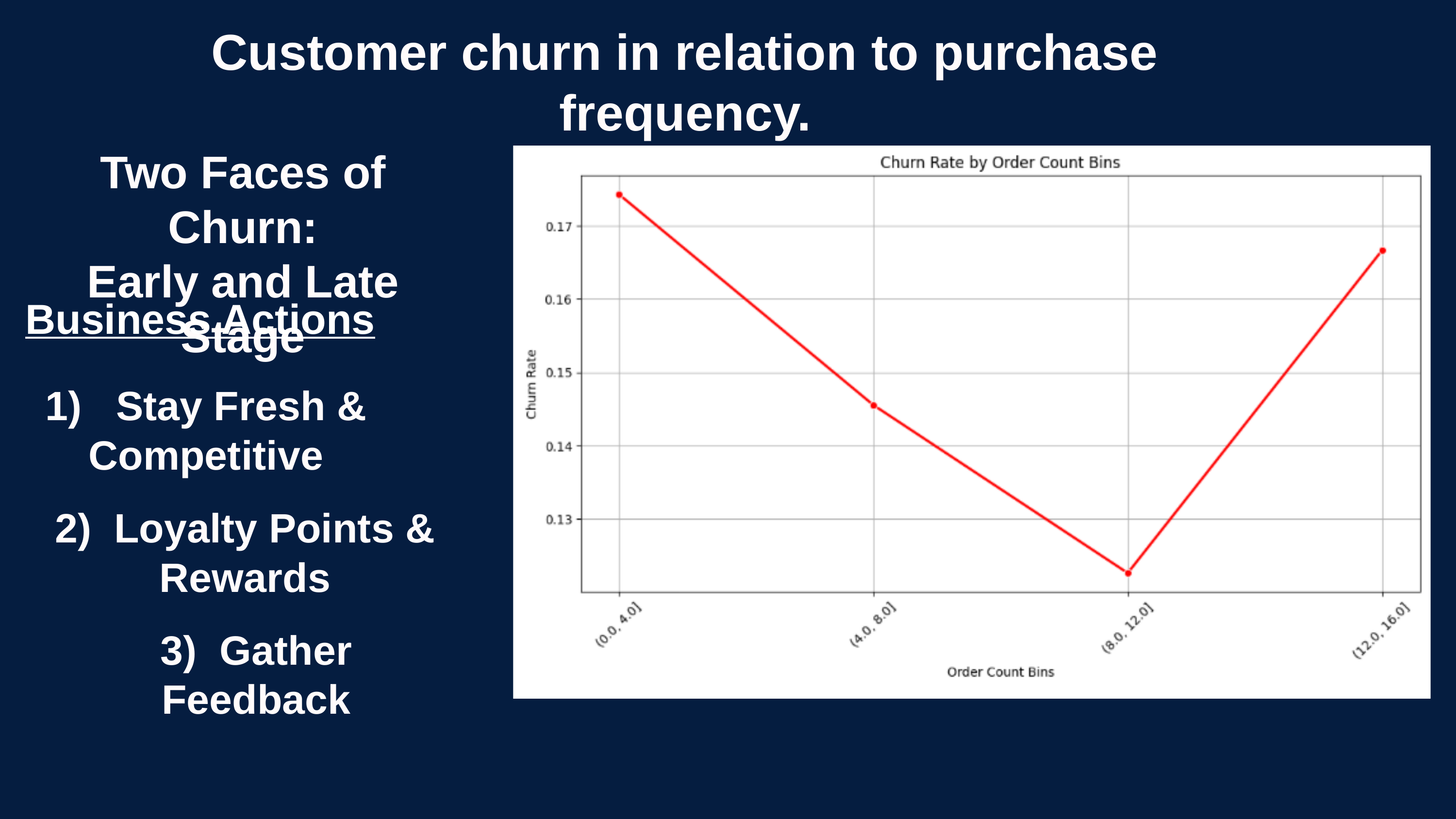

Customer churn in relation to purchase frequency.
Two Faces of Churn:
Early and Late Stage

Business Actions
1)   Stay Fresh & Competitive
2)  Loyalty Points & Rewards
3)  Gather Feedback